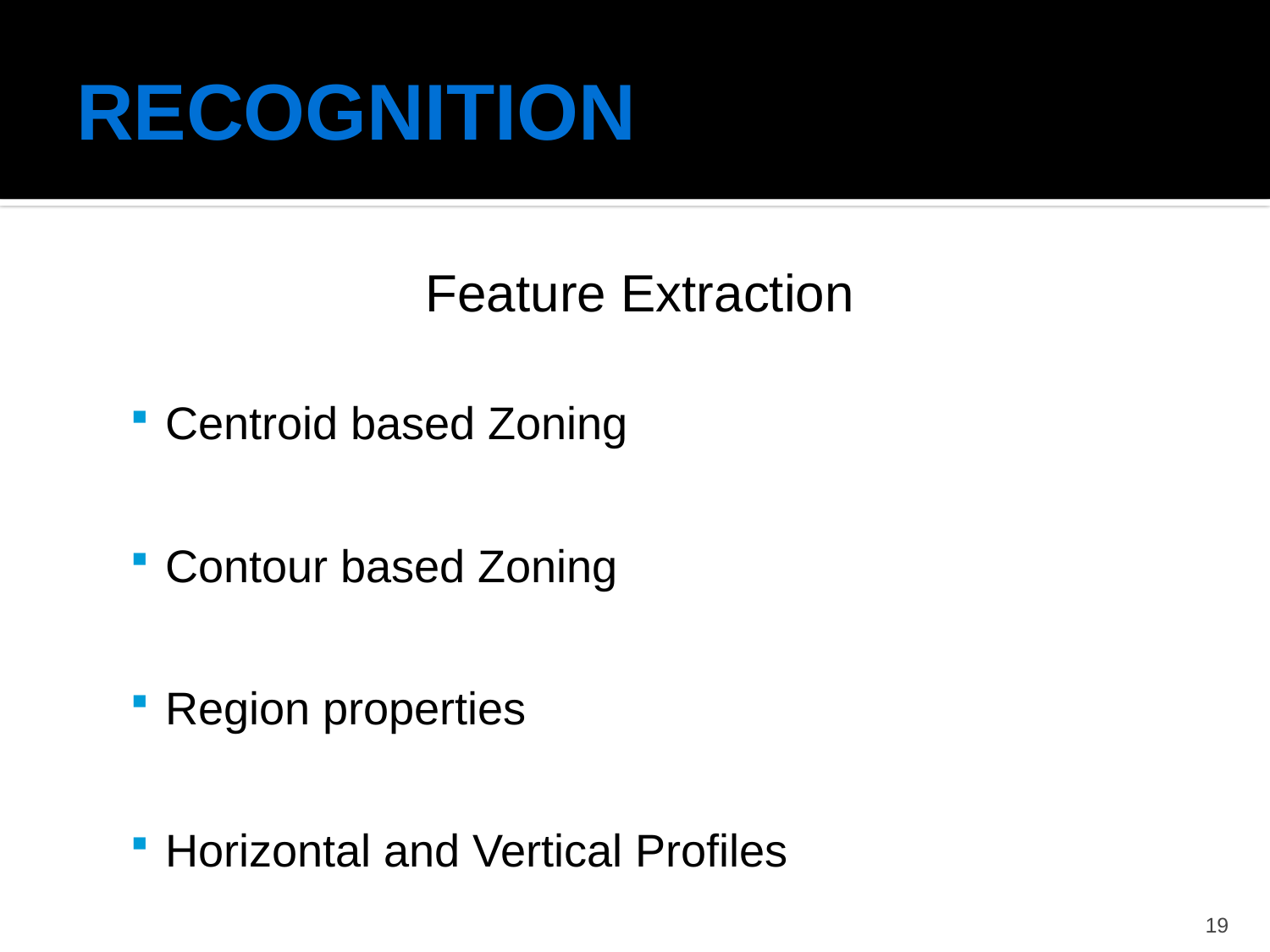

# RECOGNITION
Feature Extraction

Centroid based Zoning

Contour based Zoning

Region properties

Horizontal and Vertical Profiles
19